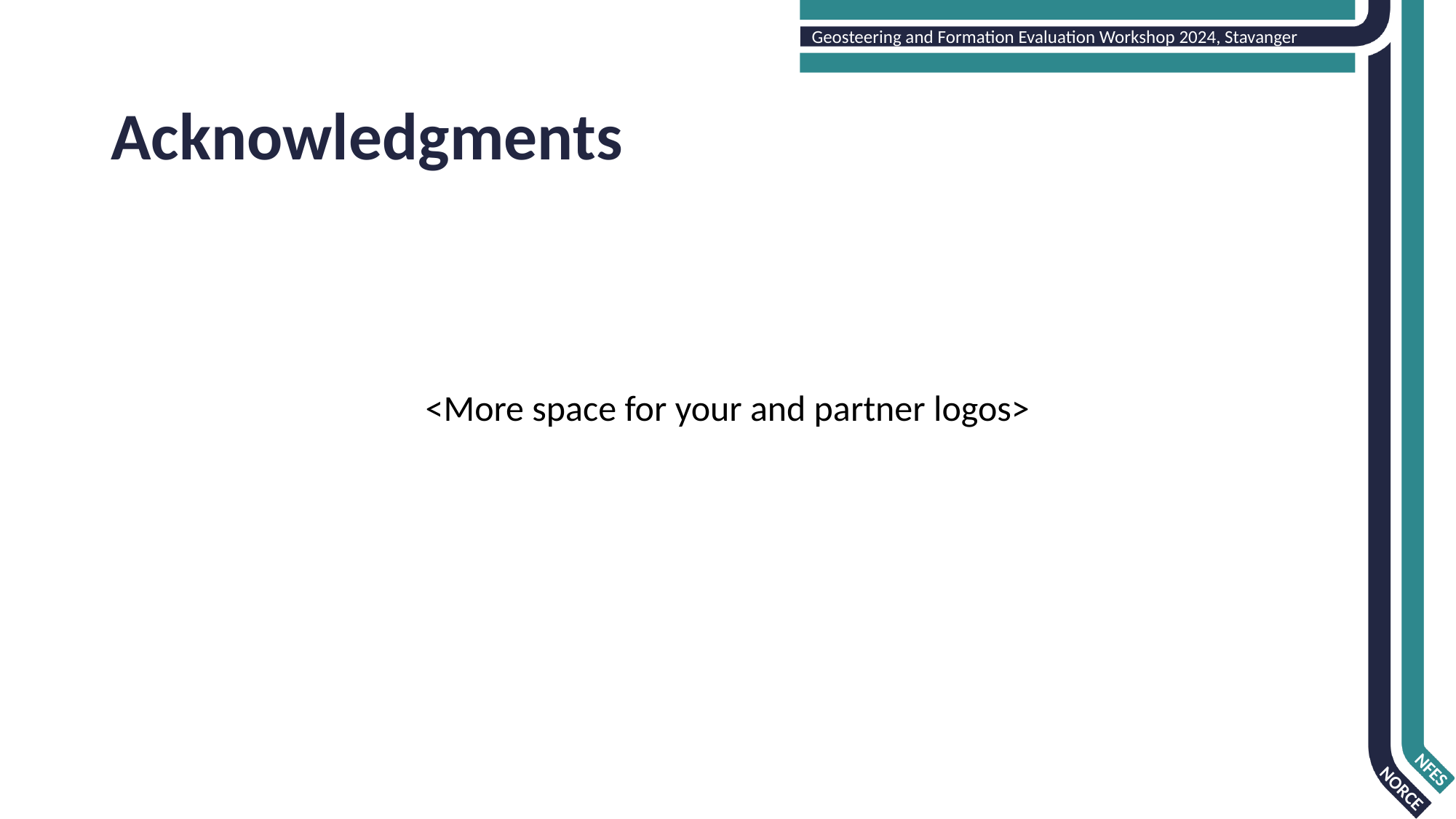

# Acknowledgments
<More space for your and partner logos>